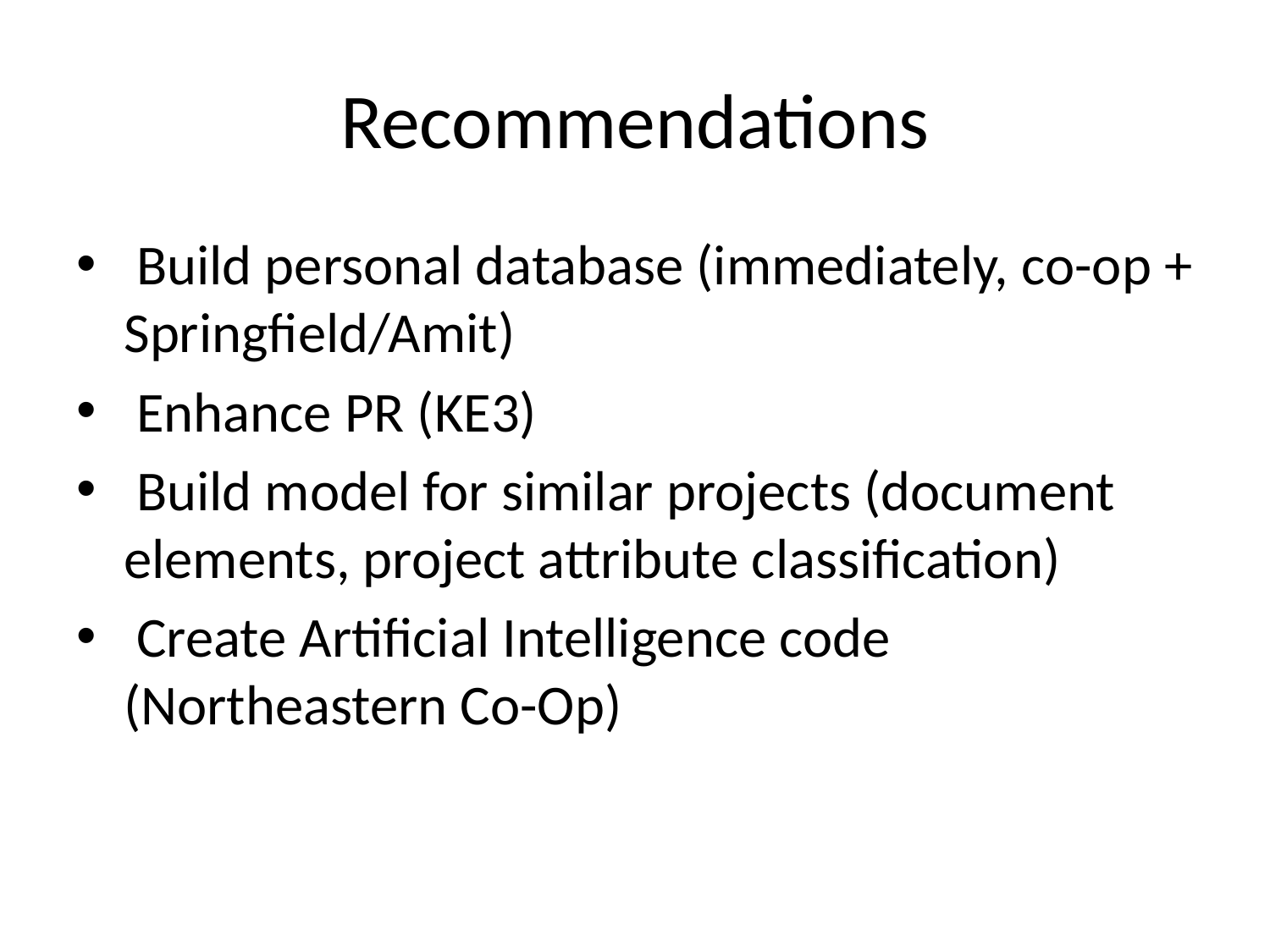

# Recommendations
 Build personal database (immediately, co-op + Springfield/Amit)
 Enhance PR (KE3)
 Build model for similar projects (document elements, project attribute classification)
 Create Artificial Intelligence code (Northeastern Co-Op)